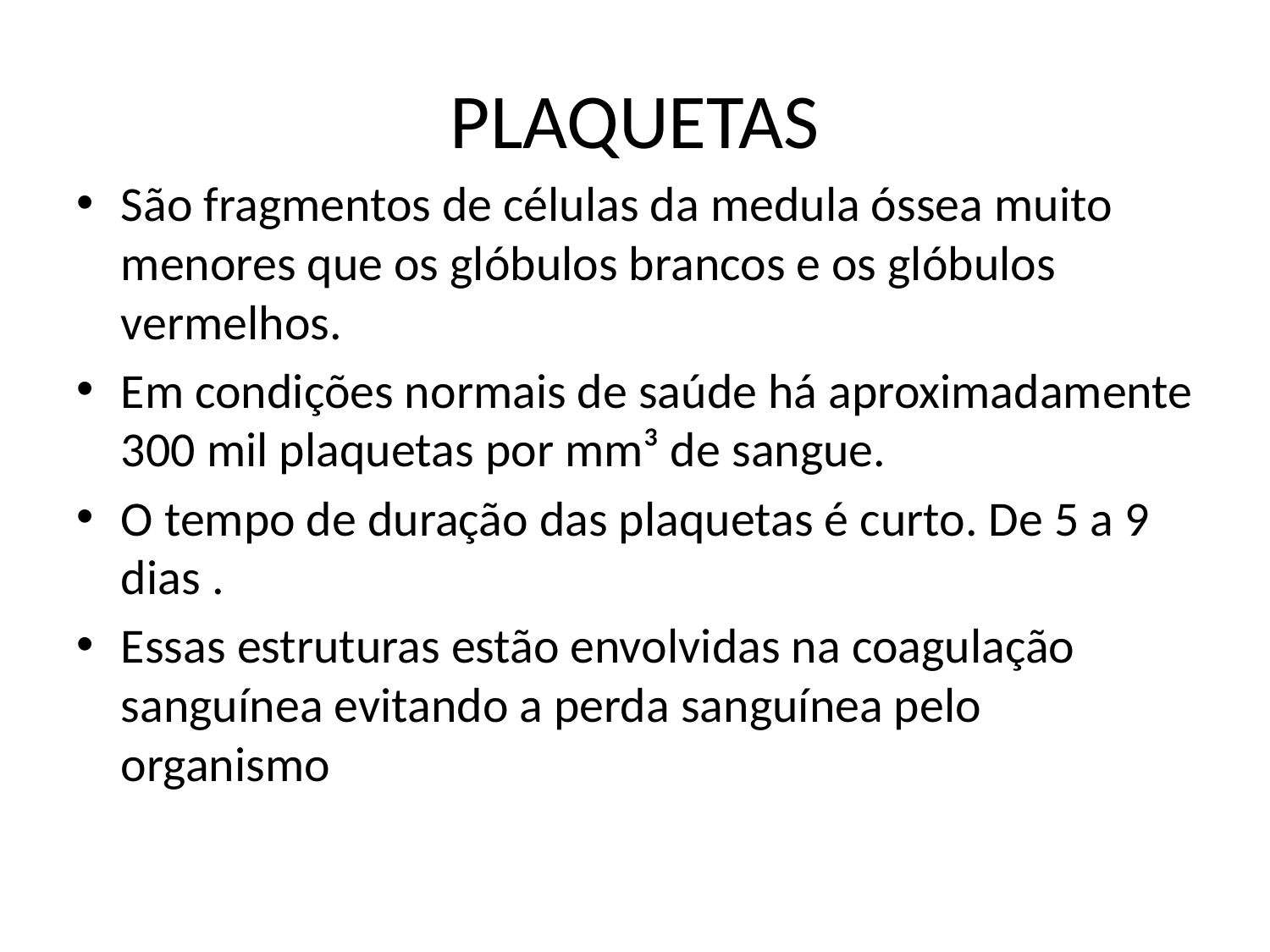

# PLAQUETAS
São fragmentos de células da medula óssea muito menores que os glóbulos brancos e os glóbulos vermelhos.
Em condições normais de saúde há aproximadamente 300 mil plaquetas por mm³ de sangue.
O tempo de duração das plaquetas é curto. De 5 a 9 dias .
Essas estruturas estão envolvidas na coagulação sanguínea evitando a perda sanguínea pelo organismo